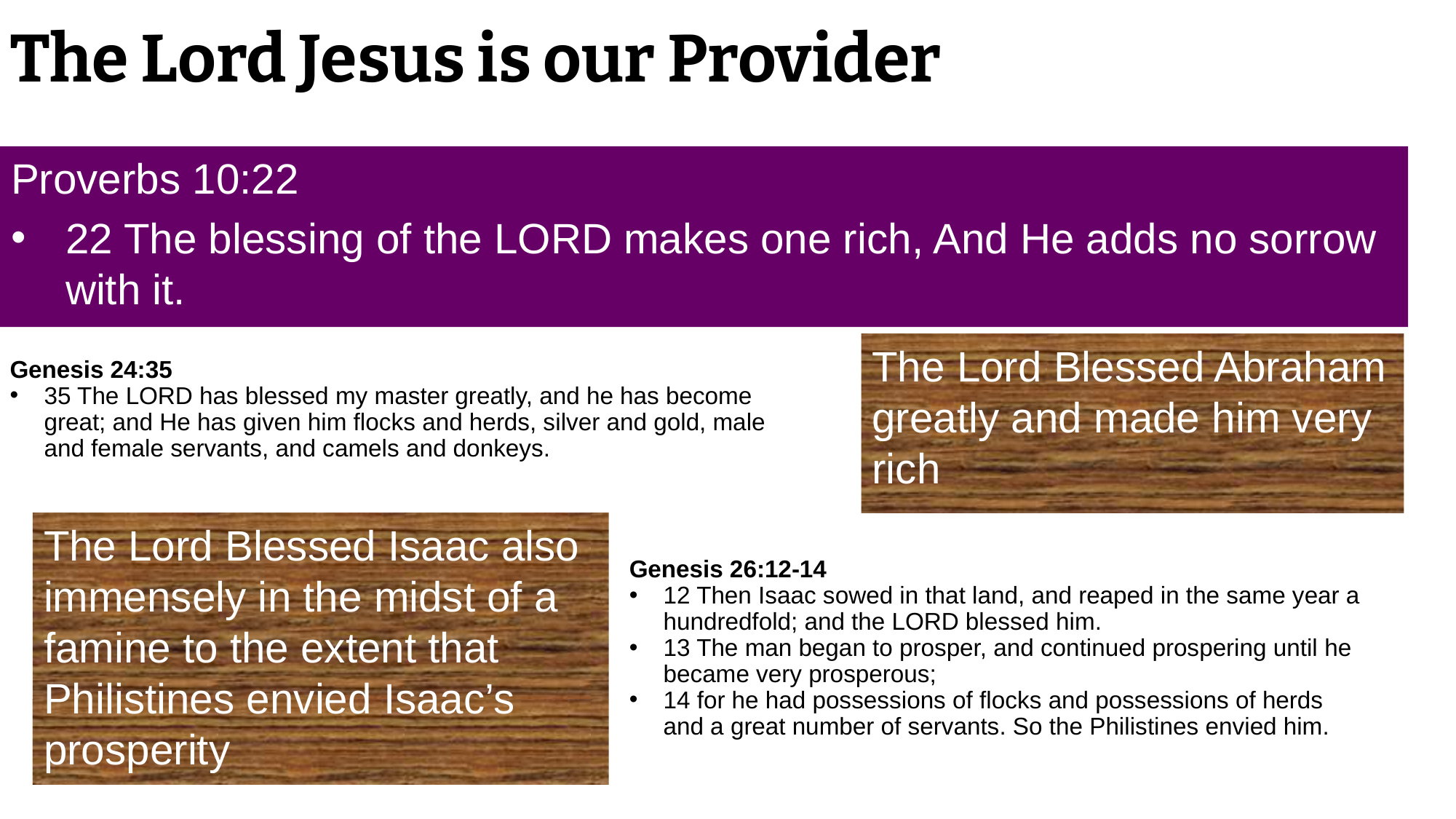

# The Lord Jesus is our Provider
Proverbs 10:22
22 The blessing of the LORD makes one rich, And He adds no sorrow with it.

The Lord Blessed Abraham greatly and made him very rich
Genesis 24:35
35 The LORD has blessed my master greatly, and he has become great; and He has given him flocks and herds, silver and gold, male and female servants, and camels and donkeys.
The Lord Blessed Isaac also immensely in the midst of a famine to the extent that Philistines envied Isaac’s prosperity
Genesis 26:12-14
12 Then Isaac sowed in that land, and reaped in the same year a hundredfold; and the LORD blessed him.
13 The man began to prosper, and continued prospering until he became very prosperous;
14 for he had possessions of flocks and possessions of herds and a great number of servants. So the Philistines envied him.